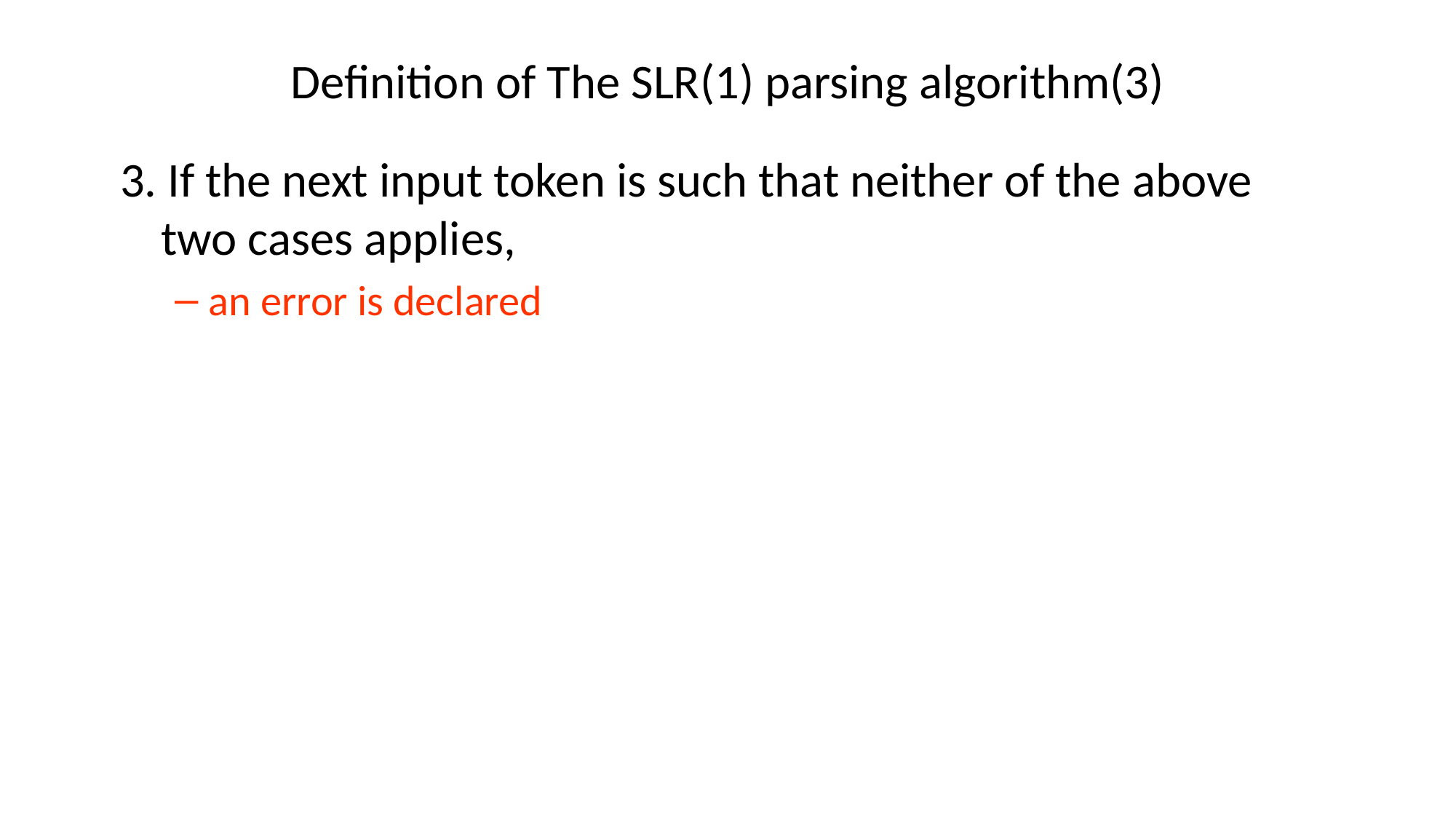

# Definition of The SLR(1) parsing algorithm(3)
3. If the next input token is such that neither of the above two cases applies,
an error is declared